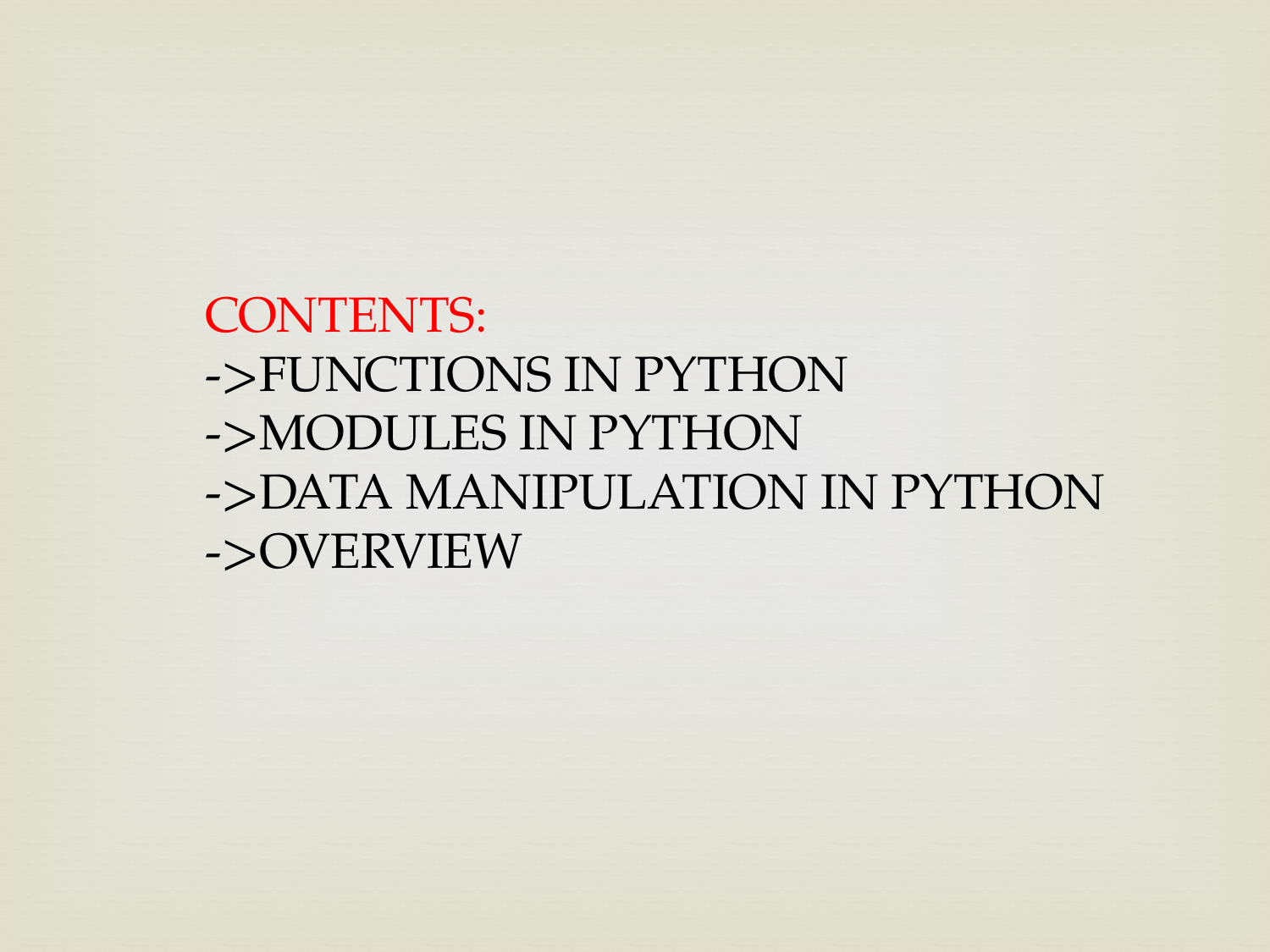

CONTENTS:
->FUNCTIONS IN PYTHON
->MODULES IN PYTHON
->DATA MANIPULATION IN PYTHON
->OVERVIEW